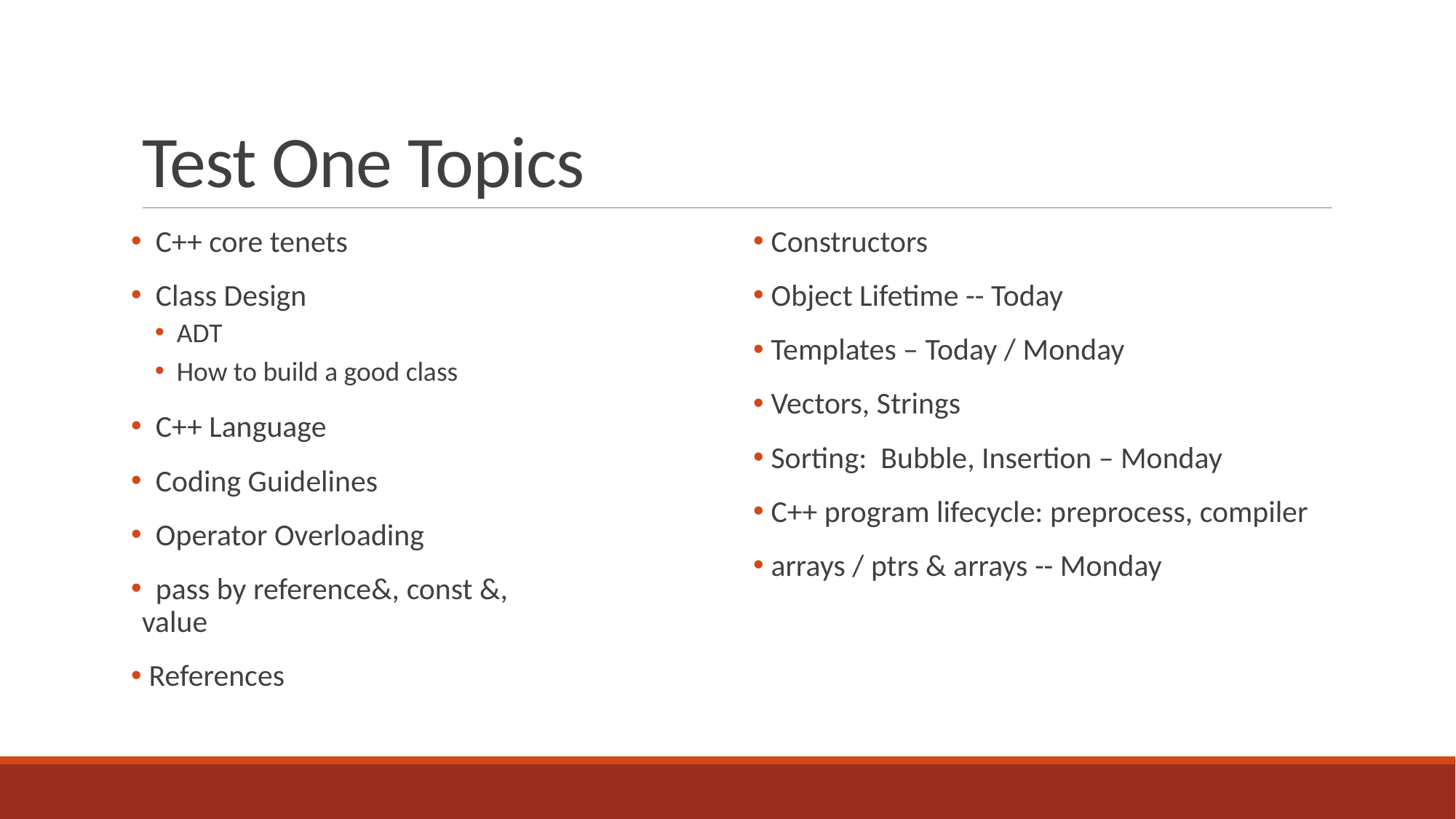

# Test One Topics
  C++ core tenets
  Class Design
ADT
How to build a good class
  C++ Language
  Coding Guidelines
  Operator Overloading
  pass by reference&, const &, value
 References
 Constructors
 Object Lifetime -- Today
 Templates – Today / Monday
 Vectors, Strings
 Sorting:  Bubble, Insertion – Monday
 C++ program lifecycle: preprocess, compiler
 arrays / ptrs & arrays -- Monday